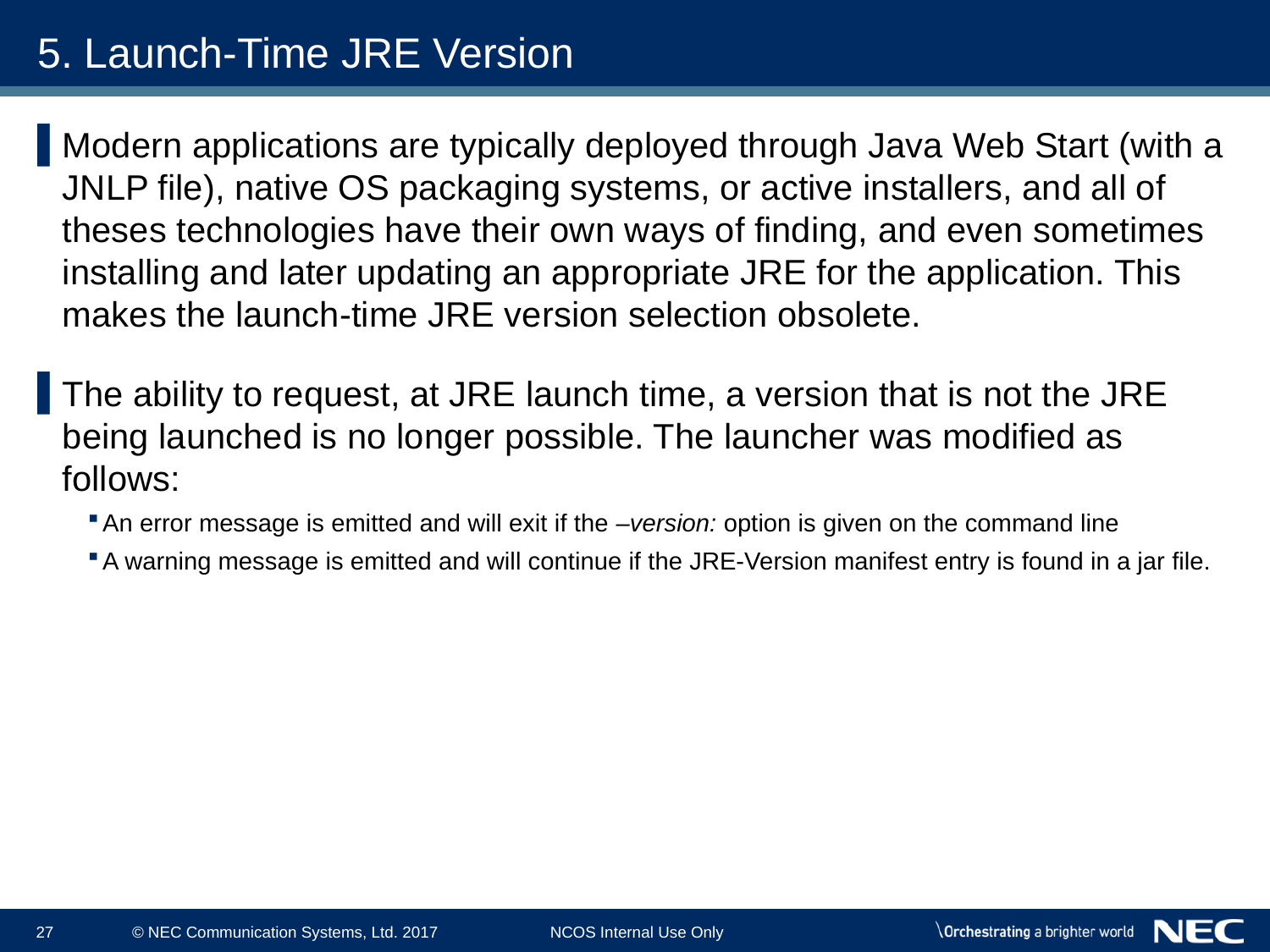

# 5. Launch-Time JRE Version
Modern applications are typically deployed through Java Web Start (with a JNLP file), native OS packaging systems, or active installers, and all of theses technologies have their own ways of finding, and even sometimes installing and later updating an appropriate JRE for the application. This makes the launch-time JRE version selection obsolete.

The ability to request, at JRE launch time, a version that is not the JRE being launched is no longer possible. The launcher was modified as follows:
An error message is emitted and will exit if the –version: option is given on the command line
A warning message is emitted and will continue if the JRE-Version manifest entry is found in a jar file.